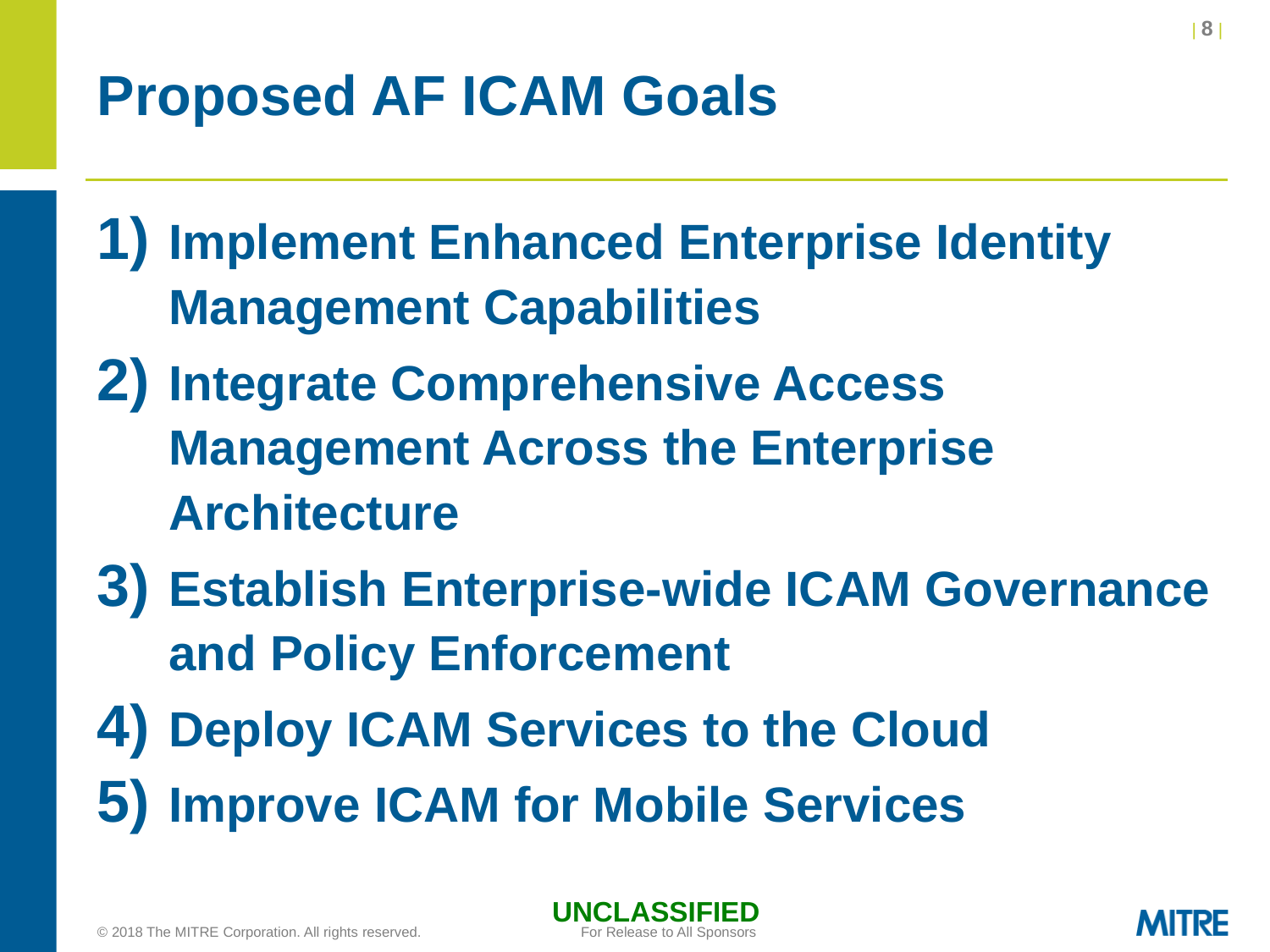

# Proposed AF ICAM Goals
Implement Enhanced Enterprise Identity Management Capabilities
Integrate Comprehensive Access Management Across the Enterprise Architecture
Establish Enterprise-wide ICAM Governance and Policy Enforcement
Deploy ICAM Services to the Cloud
Improve ICAM for Mobile Services